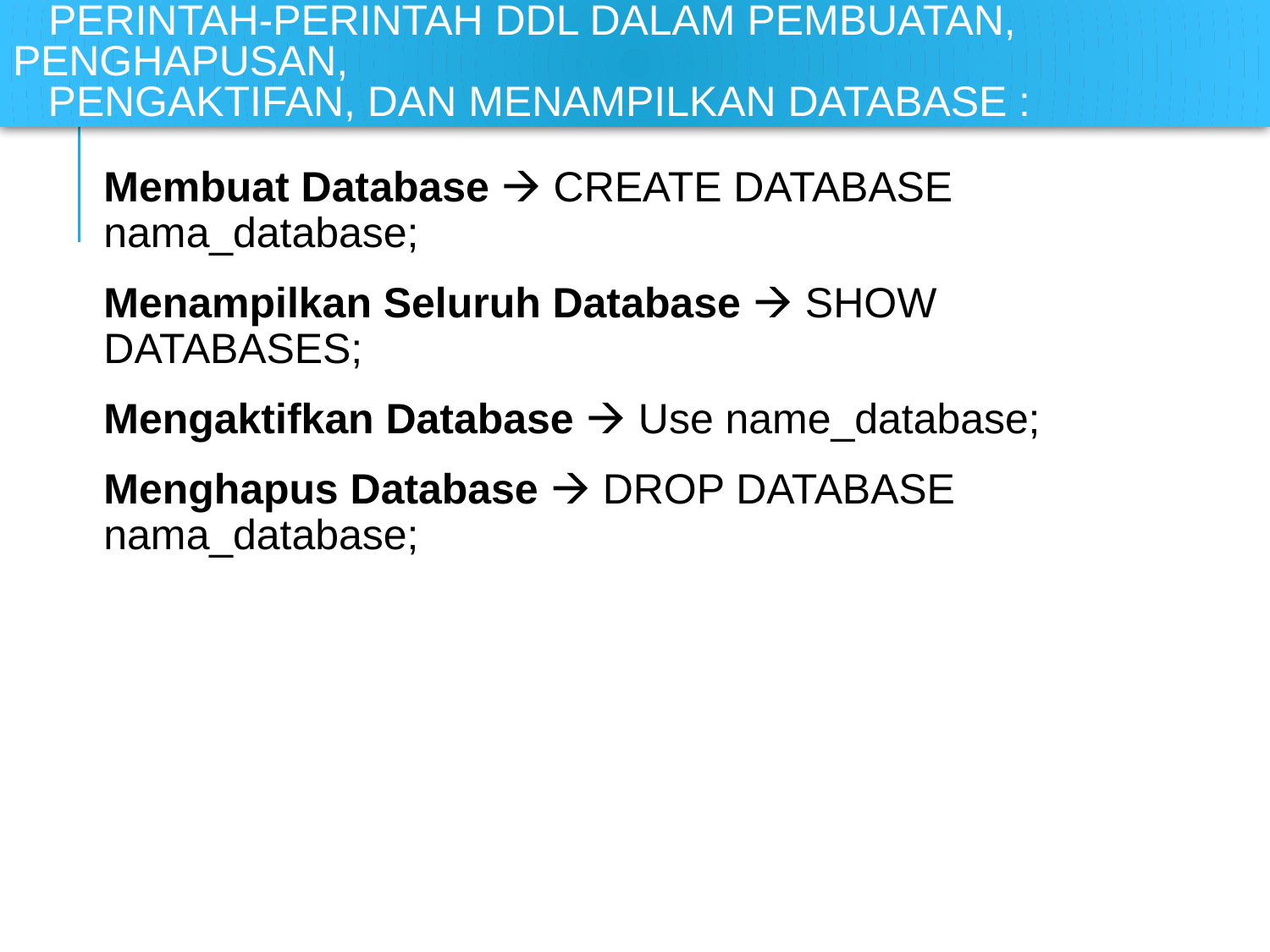

# PERINTAH-PERINTAH DDL DALAM PEMBUATAN, PENGHAPUSAN, PENGAKTIFAN, DAN MENAMPILKAN DATABASE :
Membuat Database 🡪 CREATE DATABASE nama_database;
Menampilkan Seluruh Database 🡪 SHOW DATABASES;
Mengaktifkan Database 🡪 Use name_database;
Menghapus Database 🡪 DROP DATABASE nama_database;